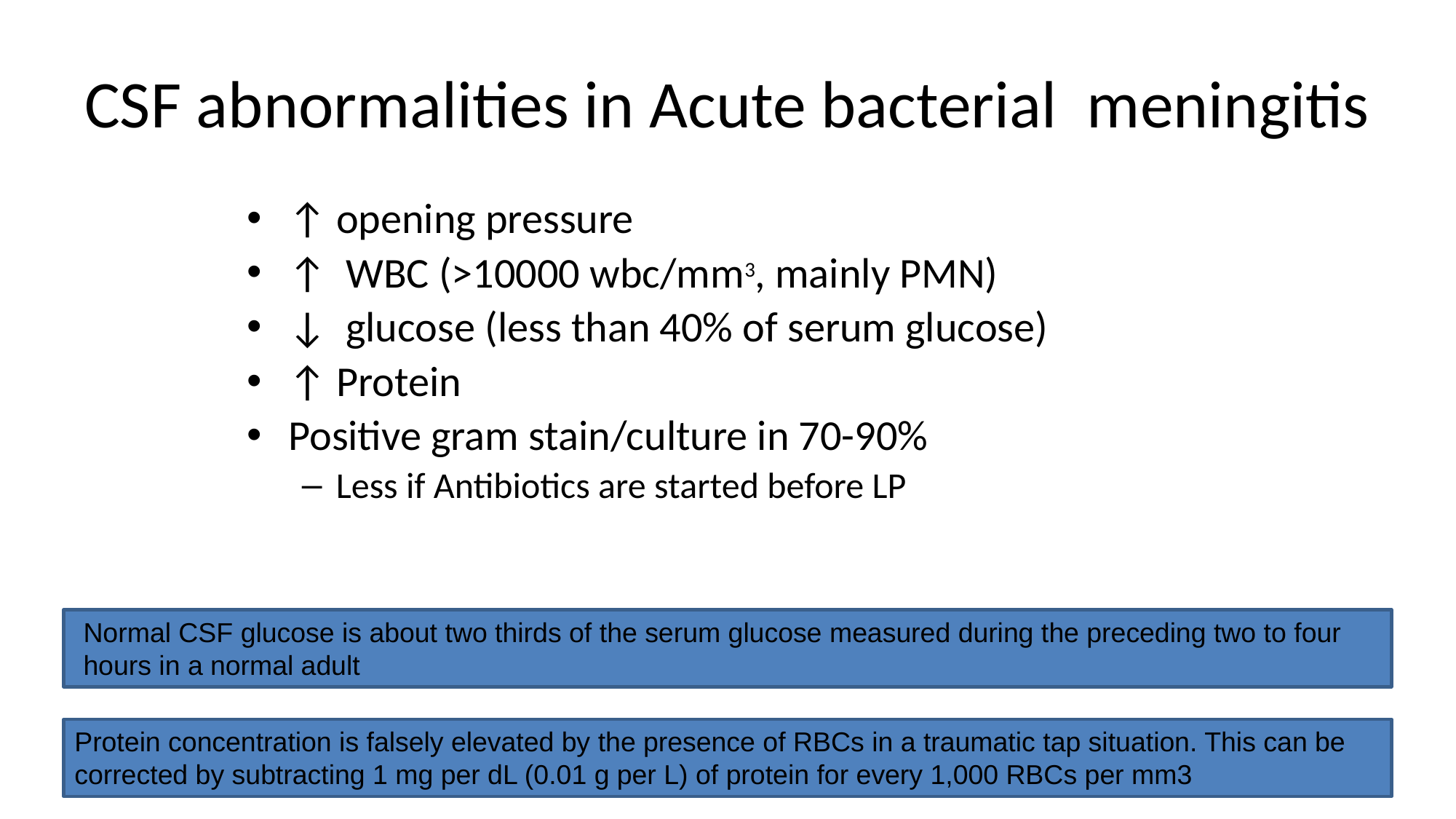

# CSF abnormalities in Acute bacterial  meningitis
↑ opening pressure
↑  WBC (>10000 wbc/mm3, mainly PMN)
↓  glucose (less than 40% of serum glucose)
↑ Protein
Positive gram stain/culture in 70-90%
Less if Antibiotics are started before LP

Normal CSF glucose is about two thirds of the serum glucose measured during the preceding two to four hours in a normal adult

Protein concentration is falsely elevated by the presence of RBCs in a traumatic tap situation. This can be corrected by subtracting 1 mg per dL (0.01 g per L) of protein for every 1,000 RBCs per mm3